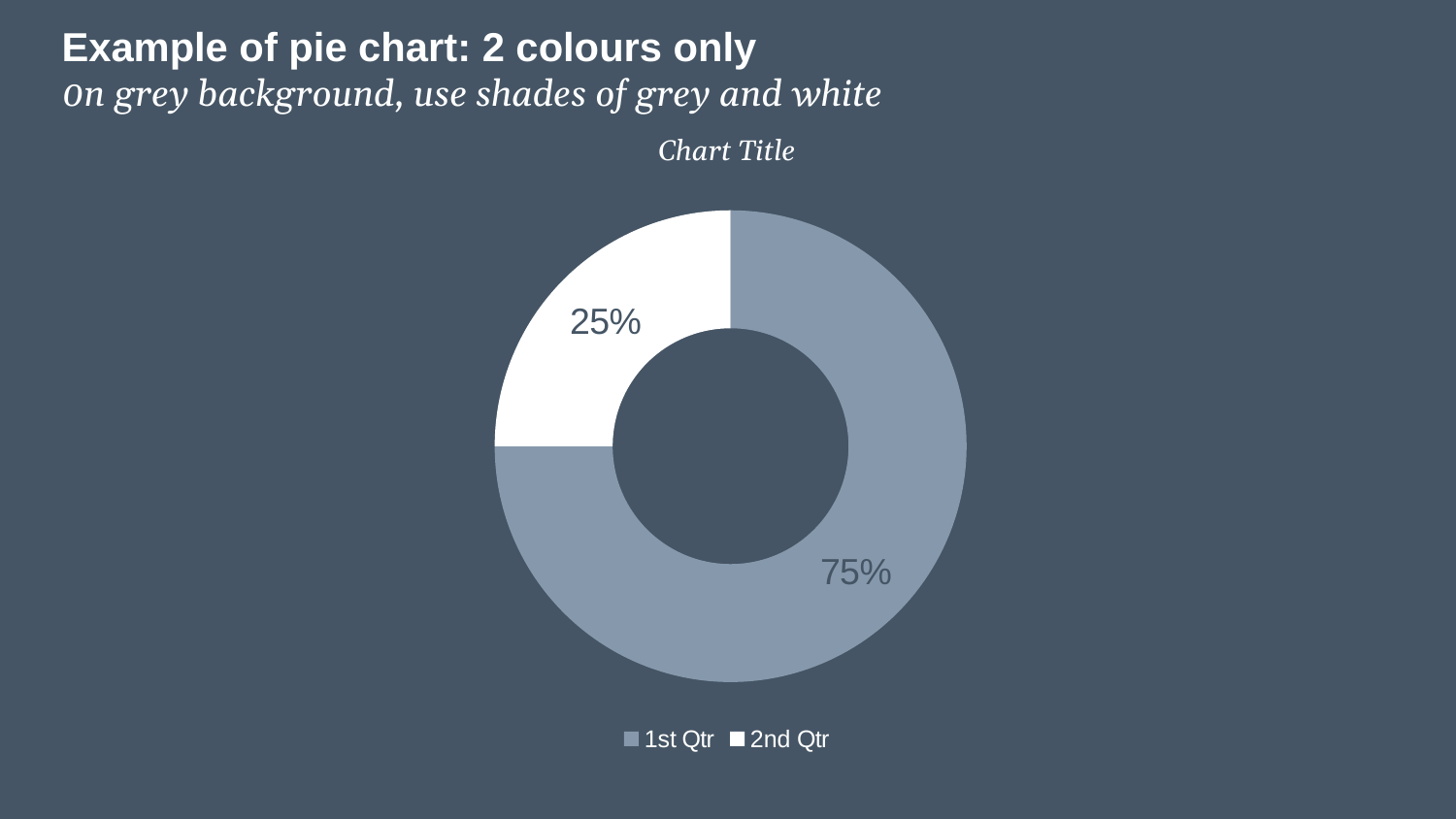

# Example of pie chart: 2 colours only 0n grey background, use shades of grey and white
Chart Title

### Chart

| Category | Sales |
|---|---|
| 1st Qtr | 0.75 |
| 2nd Qtr | 0.25 |